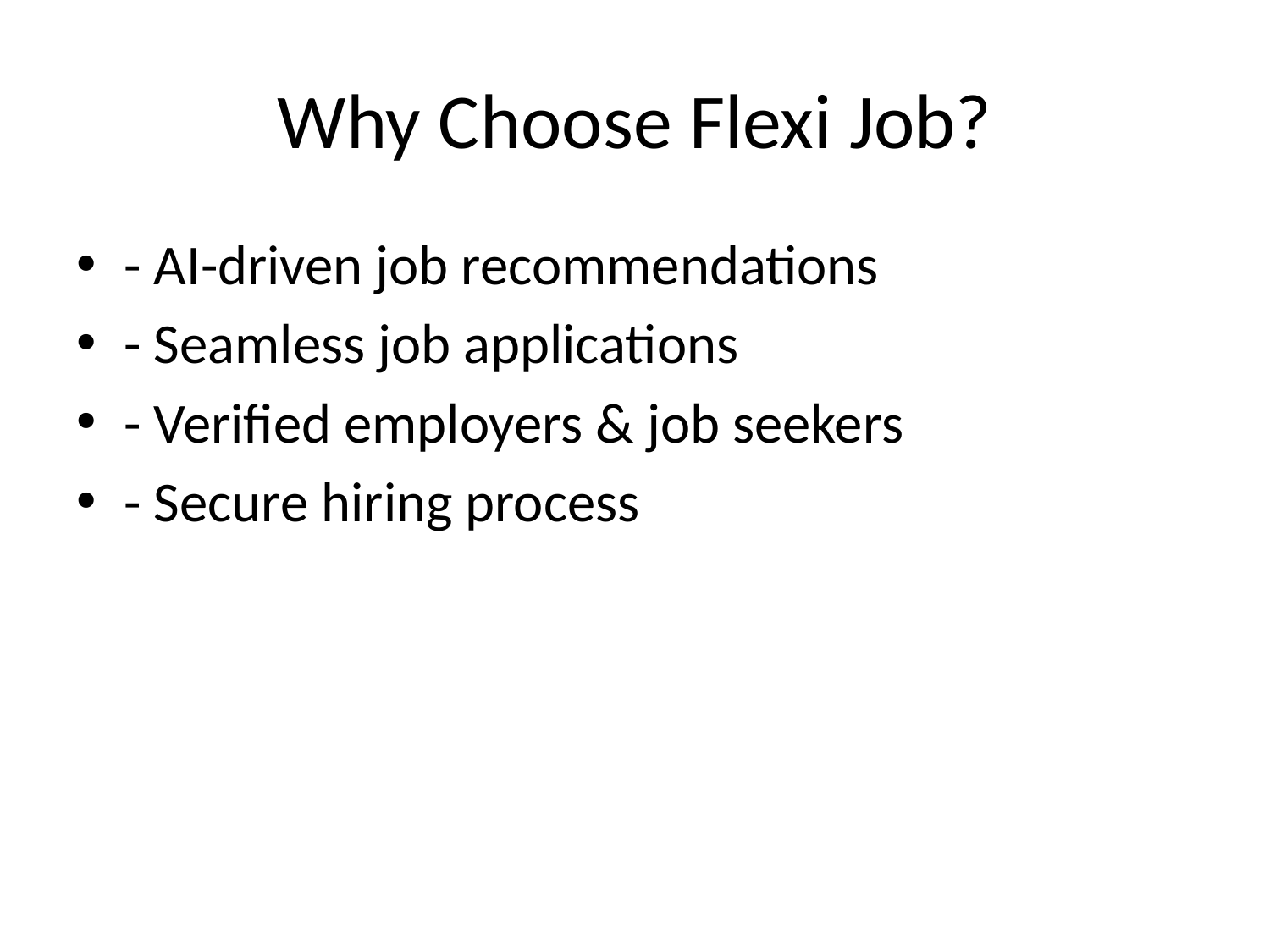

# Why Choose Flexi Job?
- AI-driven job recommendations
- Seamless job applications
- Verified employers & job seekers
- Secure hiring process